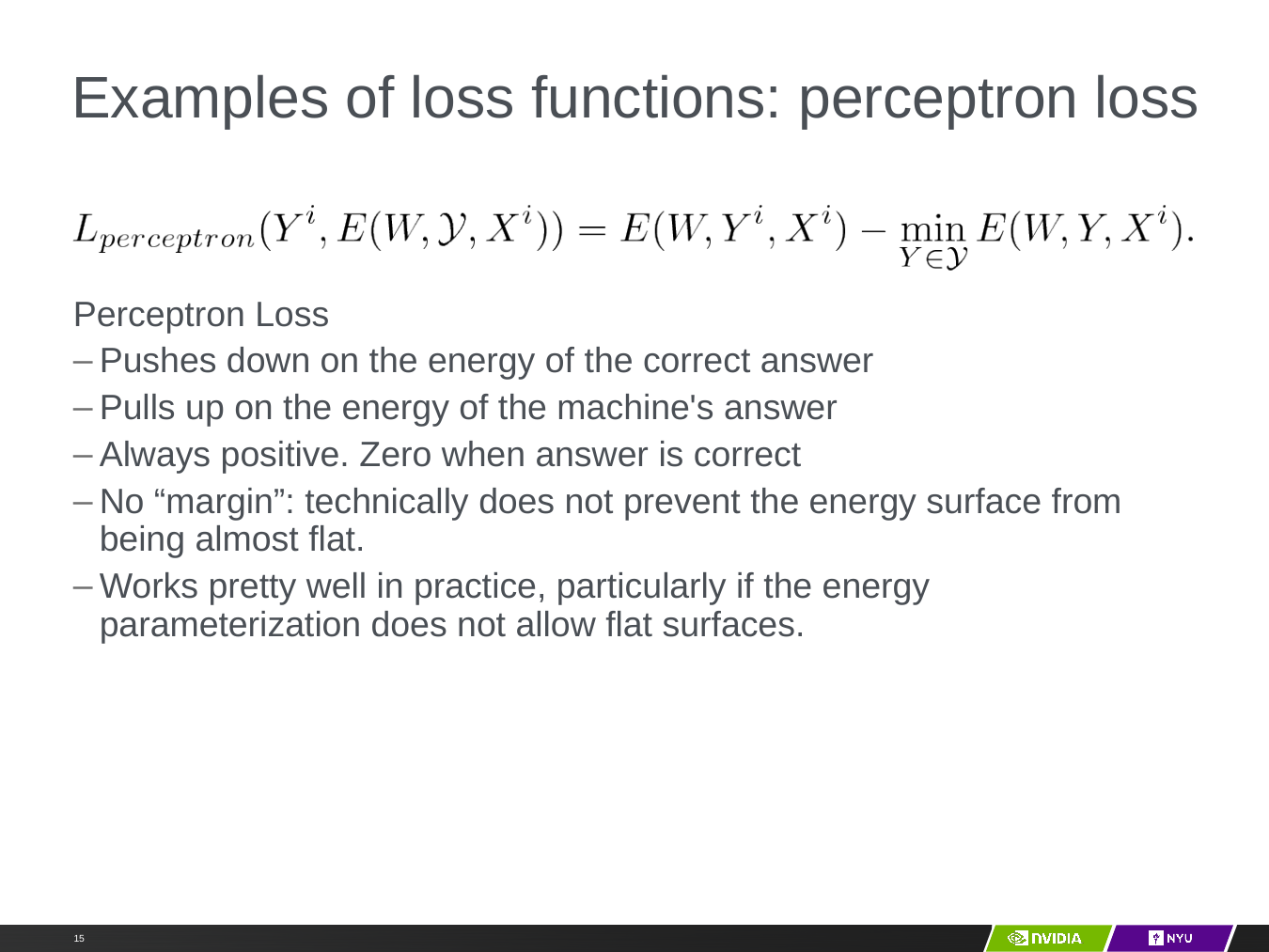

# Examples of loss functions: perceptron loss

Perceptron Loss
Pushes down on the energy of the correct answer
Pulls up on the energy of the machine's answer
Always positive. Zero when answer is correct
No “margin”: technically does not prevent the energy surface from  being almost flat.
Works pretty well in practice, particularly if the energy  parameterization does not allow flat surfaces.